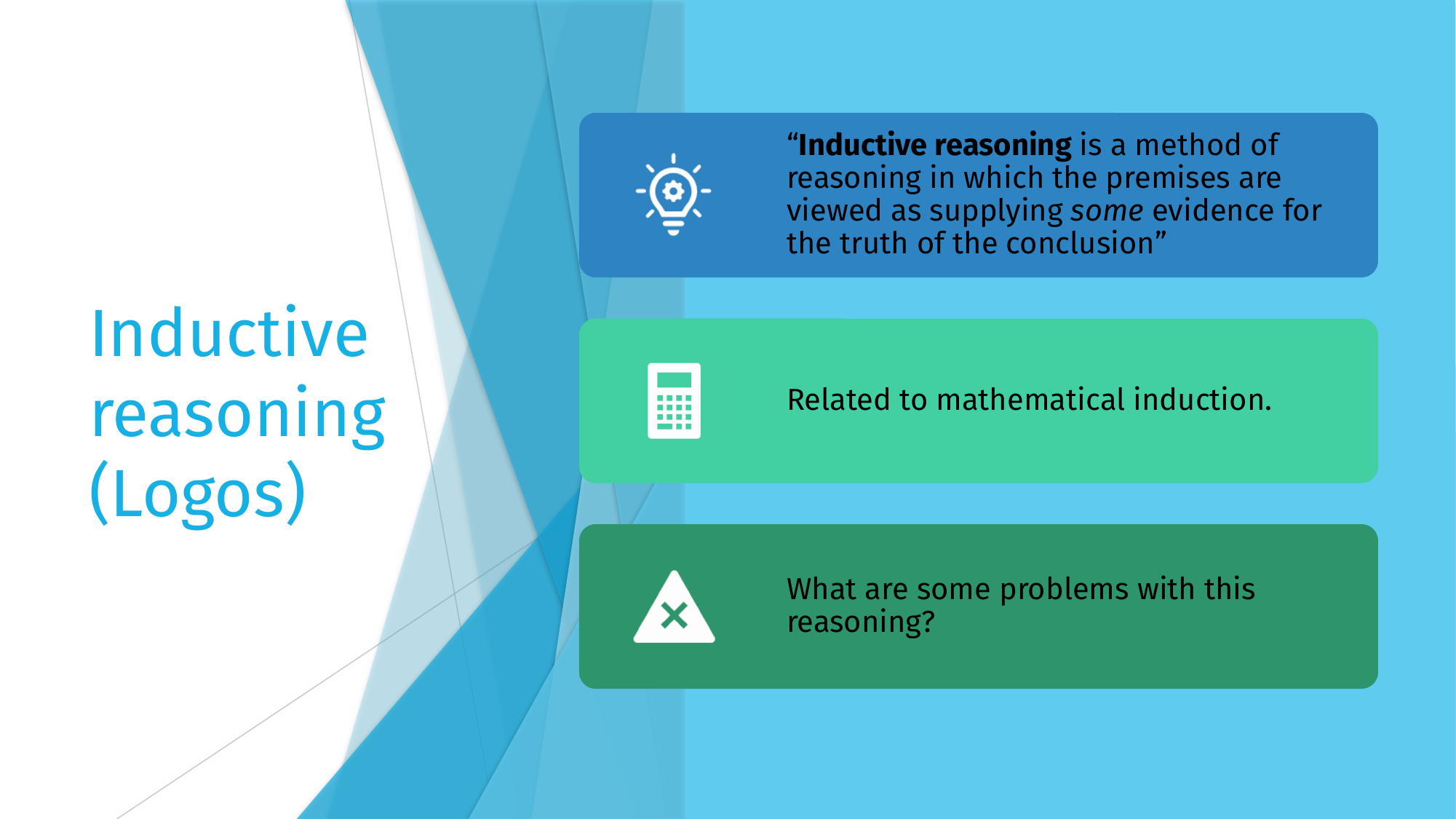

“Inductive reasoning is a method of reasoning in which the premises are viewed as supplying some evidence for the truth of the conclusion”
Related to mathematical induction.
What are some problems with this reasoning?
# Inductive reasoning (Logos)